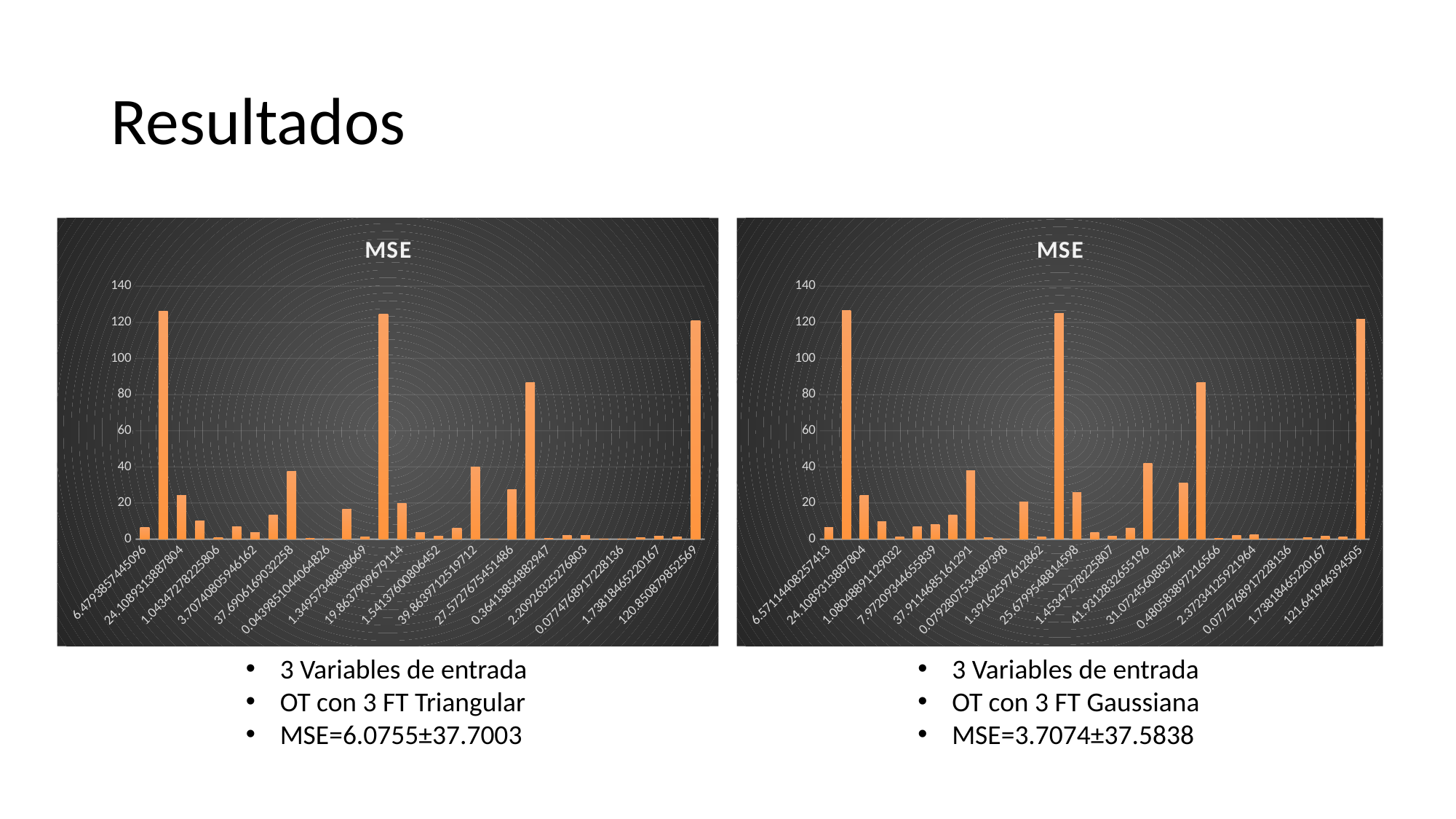

# Resultados

### Chart:

| Category | MSE |
|---|---|
| 6.4793857445096021 | 6.479385744509602 |
| 126.23820660036193 | 126.23820660036193 |
| 24.108931388780352 | 24.108931388780352 |
| 9.9377350601453358 | 9.937735060145336 |
| 1.0434727822580645 | 1.0434727822580645 |
| 6.95860992260641 | 6.95860992260641 |
| 3.7074080594616148 | 3.707408059461615 |
| 13.299238167417291 | 13.299238167417291 |
| 37.690616903225816 | 37.690616903225816 |
| 0.60409627367696728 | 0.6040962736769673 |
| 4.3985104406482588E-2 | 0.04398510440648259 |
| 16.522622136128629 | 16.52262213612863 |
| 1.3495734883866877 | 1.3495734883866877 |
| 124.49540903277257 | 124.49540903277257 |
| 19.86379096791136 | 19.86379096791136 |
| 3.7018598790322619 | 3.701859879032262 |
| 1.5413760080645198 | 1.5413760080645198 |
| 6.2538437787029162 | 6.253843778702916 |
| 39.863971251971201 | 39.8639712519712 |
| 0.13703025225699178 | 0.13703025225699178 |
| 27.572767545148629 | 27.57276754514863 |
| 86.77237586780933 | 86.77237586780933 |
| 0.36413854882946994 | 0.36413854882946994 |
| 2.0439225806451651 | 2.043922580645165 |
| 2.2092632527680287 | 2.2092632527680287 |
| 9.7498659163617434E-3 | 0.009749865916361743 |
| 7.7476891722813593E-2 | 0.07747689172281359 |
| 0.95482649349198545 | 0.9548264934919855 |
| 1.7381846522016655 | 1.7381846522016655 |
| 1.1895702723616914 | 1.1895702723616914 |
| 120.85087985256931 | 120.8508798525693 |

### Chart:

| Category | MSE |
|---|---|
| 6.5711440825741265 | 6.5711440825741265 |
| 126.64212304681355 | 126.64212304681355 |
| 24.108931388780352 | 24.108931388780352 |
| 9.7125490356292197 | 9.71254903562922 |
| 1.0804889112903204 | 1.0804889112903204 |
| 6.8641757013160936 | 6.864175701316094 |
| 7.9720934465583877 | 7.972093446558388 |
| 13.299238167417291 | 13.299238167417291 |
| 37.911468516129055 | 37.911468516129055 |
| 0.8480946530318052 | 0.8480946530318052 |
| 7.928075343873979E-2 | 0.07928075343873979 |
| 20.700108192902817 | 20.700108192902817 |
| 1.3916259761286207 | 1.3916259761286207 |
| 124.89652986374033 | 124.89652986374033 |
| 25.679954881459757 | 25.679954881459757 |
| 3.5649243951612921 | 3.564924395161292 |
| 1.4534727822580671 | 1.453472782258067 |
| 6.0754735787029146 | 6.075473578702915 |
| 41.931283265519589 | 41.93128326551959 |
| 0.11172634774086246 | 0.11172634774086246 |
| 31.072456088374434 | 31.072456088374434 |
| 86.77237586780933 | 86.77237586780933 |
| 0.48058389721656636 | 0.48058389721656636 |
| 2.0956000000000015 | 2.0956000000000015 |
| 2.37234125921964 | 2.37234125921964 |
| 9.7498659163617434E-3 | 0.009749865916361743 |
| 7.7476891722813593E-2 | 0.07747689172281359 |
| 0.95482649349198545 | 0.9548264934919855 |
| 1.7381846522016655 | 1.7381846522016655 |
| 1.1895702723616914 | 1.1895702723616914 |
| 121.64194639450479 | 121.64194639450479 |
3 Variables de entrada
OT con 3 FT Triangular
MSE=6.0755±37.7003
3 Variables de entrada
OT con 3 FT Gaussiana
MSE=3.7074±37.5838